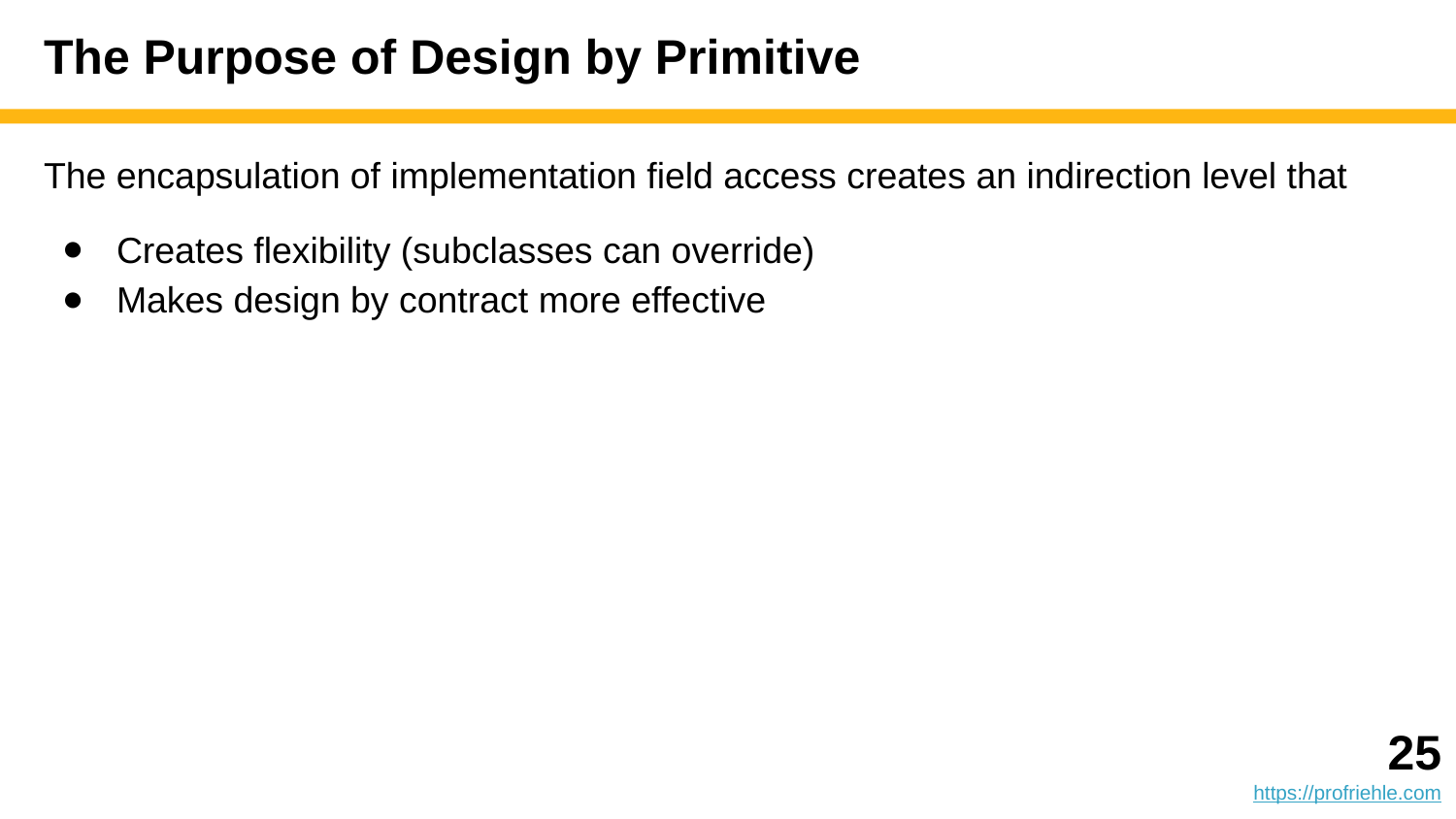

# The Purpose of Design by Primitive
The encapsulation of implementation field access creates an indirection level that
Creates flexibility (subclasses can override)
Makes design by contract more effective

25
https://profriehle.com